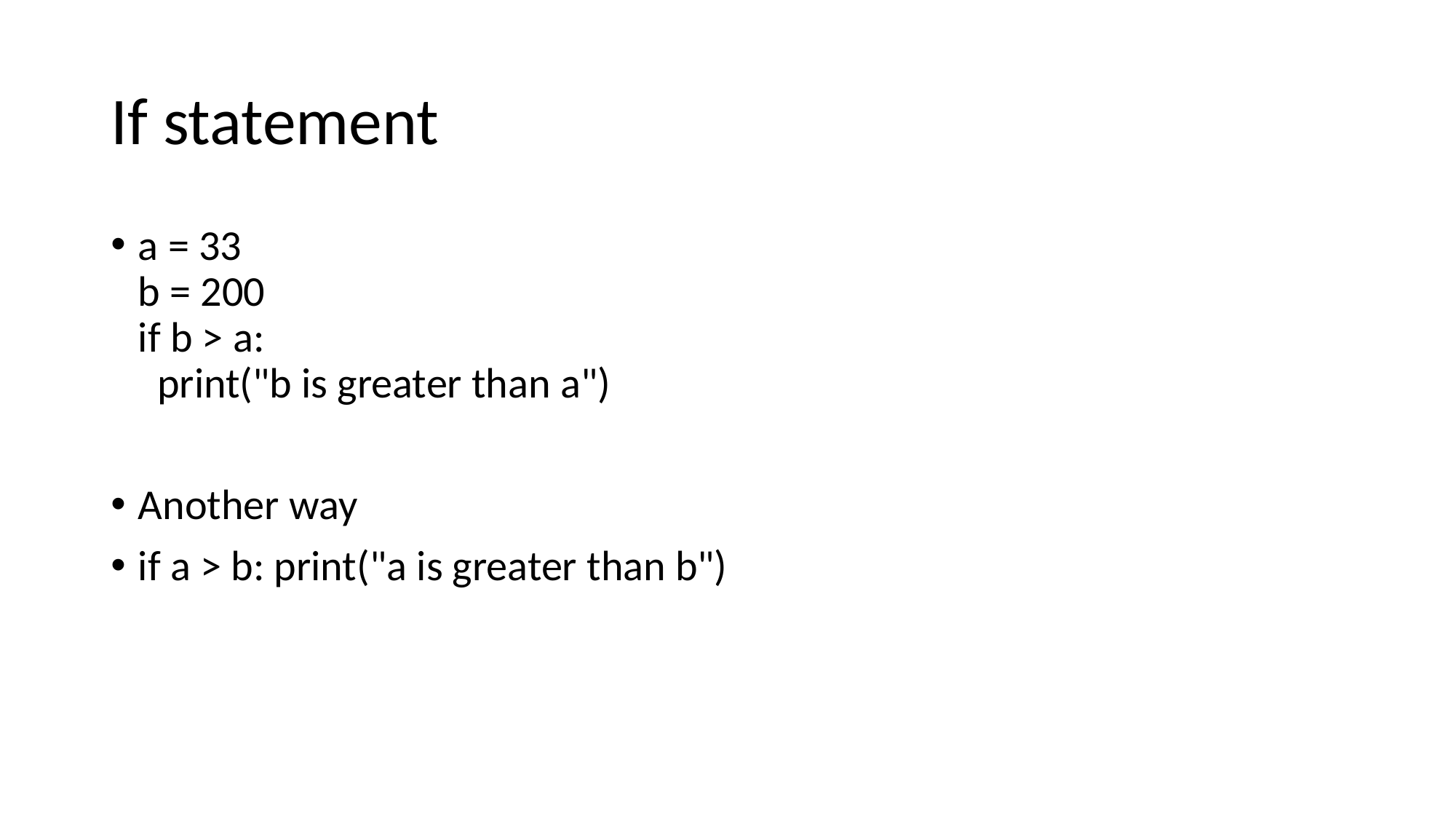

# If statement
a = 33
b = 200
if b > a:
  print("b is greater than a")

Another way
if a > b: print("a is greater than b")